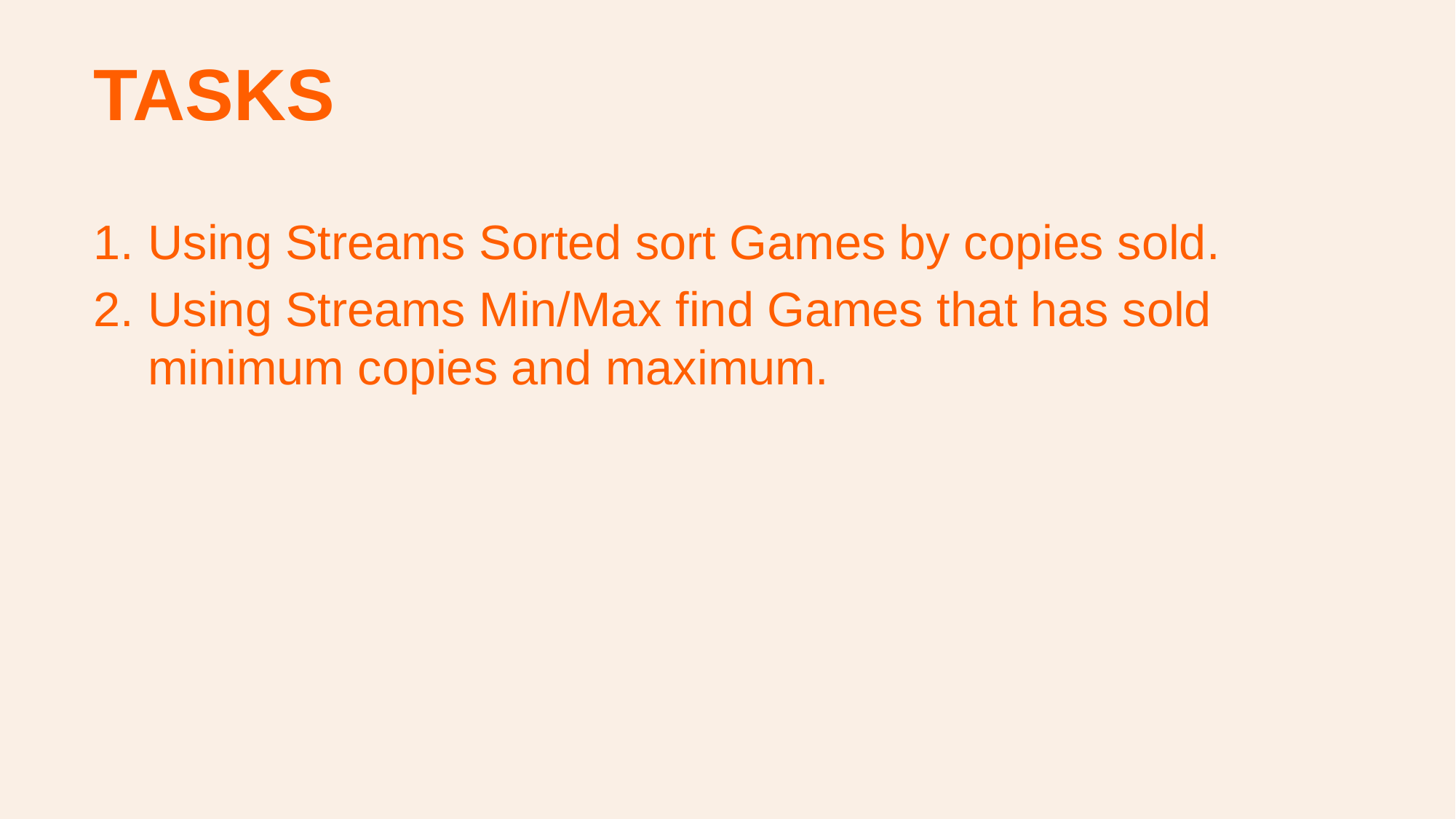

# TASKS
Using Streams Sorted sort Games by copies sold.
Using Streams Min/Max find Games that has sold minimum copies and maximum.

36